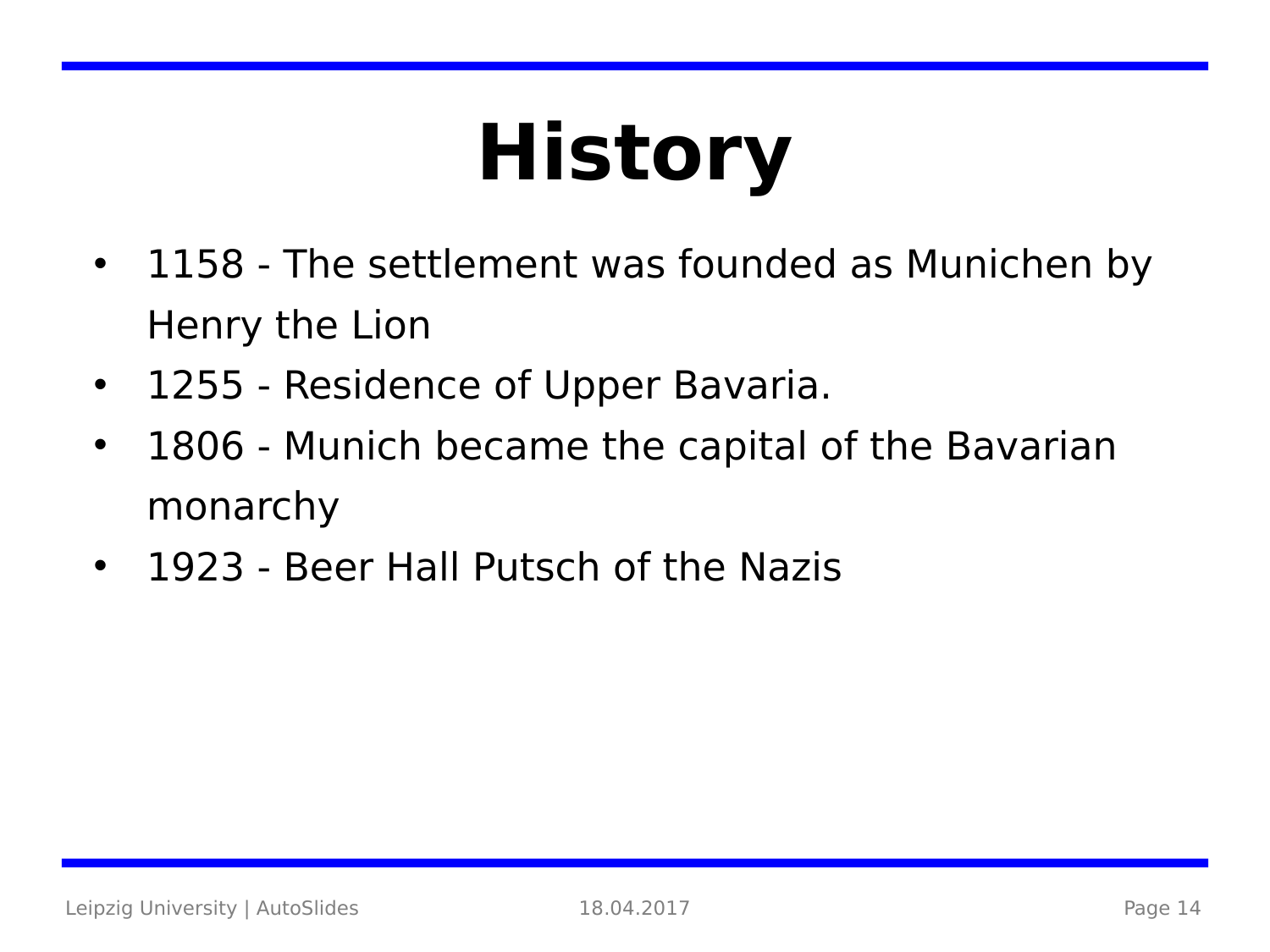

History
1158 - The settlement was founded as Munichen by Henry the Lion
1255 - Residence of Upper Bavaria.
1806 - Munich became the capital of the Bavarian monarchy
1923 - Beer Hall Putsch of the Nazis

Leipzig University | AutoSlides
18.04.2017
Page 14